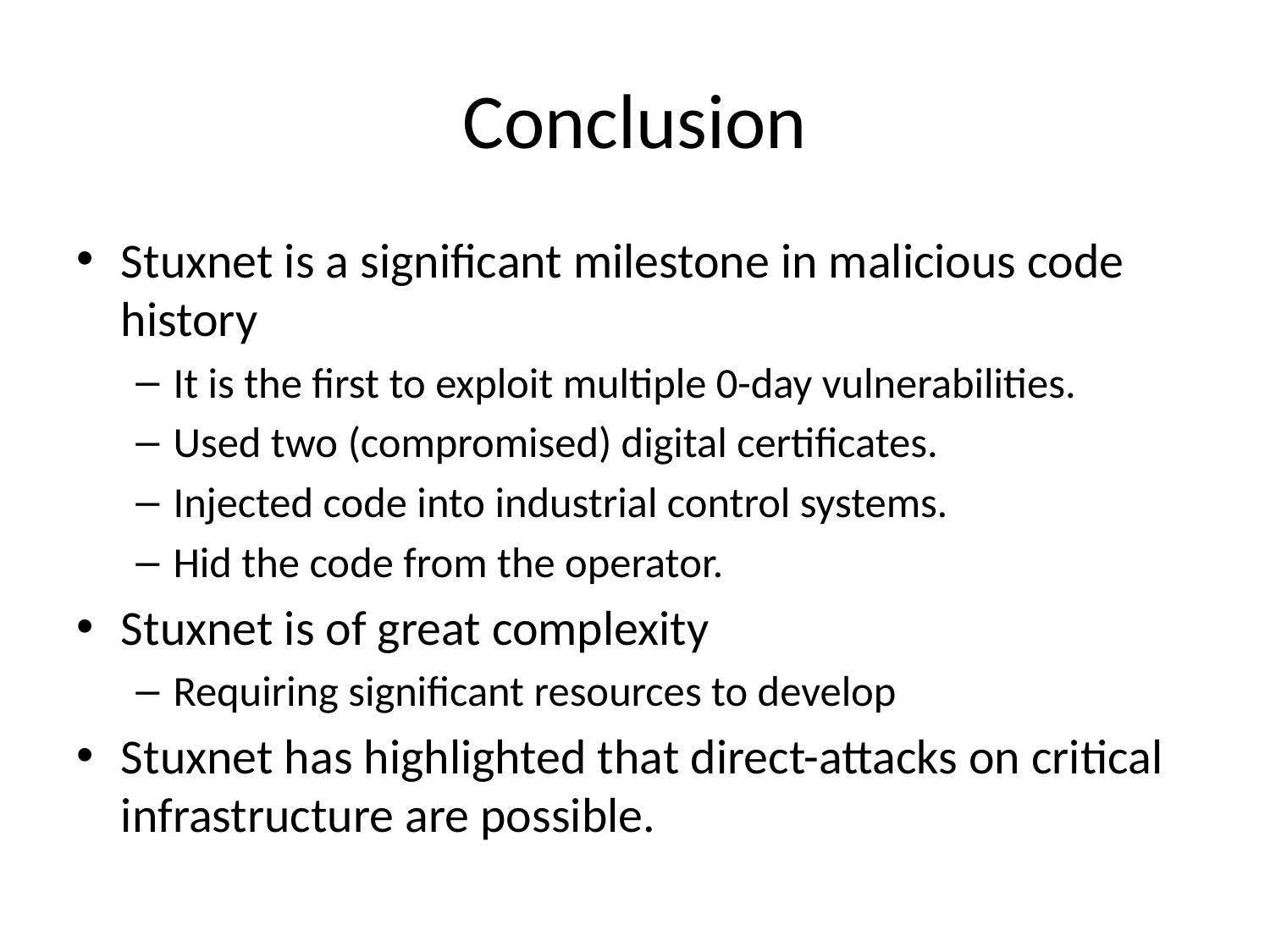

# Conclusion
Stuxnet is a significant milestone in malicious code history
It is the first to exploit multiple 0-day vulnerabilities.
Used two (compromised) digital certificates.
Injected code into industrial control systems.
Hid the code from the operator.
Stuxnet is of great complexity
Requiring significant resources to develop
Stuxnet has highlighted that direct-attacks on critical infrastructure are possible.